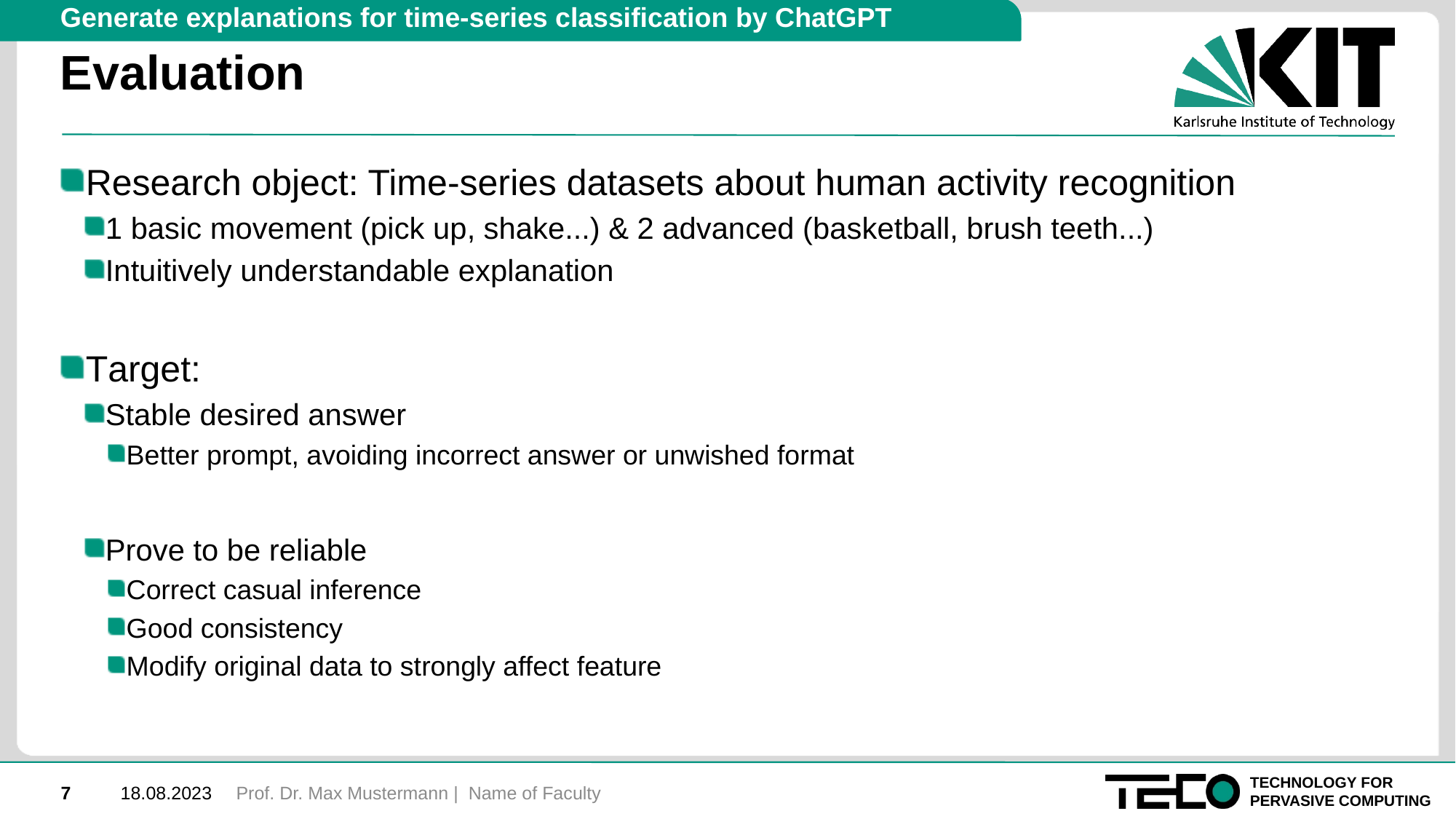

Generate explanations for time-series classification by ChatGPT
# Evaluation

Research object: Time-series datasets about human activity recognition
1 basic movement (pick up, shake...) & 2 advanced (basketball, brush teeth...)
Intuitively understandable explanation

Target:
Stable desired answer
Better prompt, avoiding incorrect answer or unwished format

Prove to be reliable
Correct casual inference
Good consistency
Modify original data to strongly affect feature

Prof. Dr. Max Mustermann |  Name of Faculty